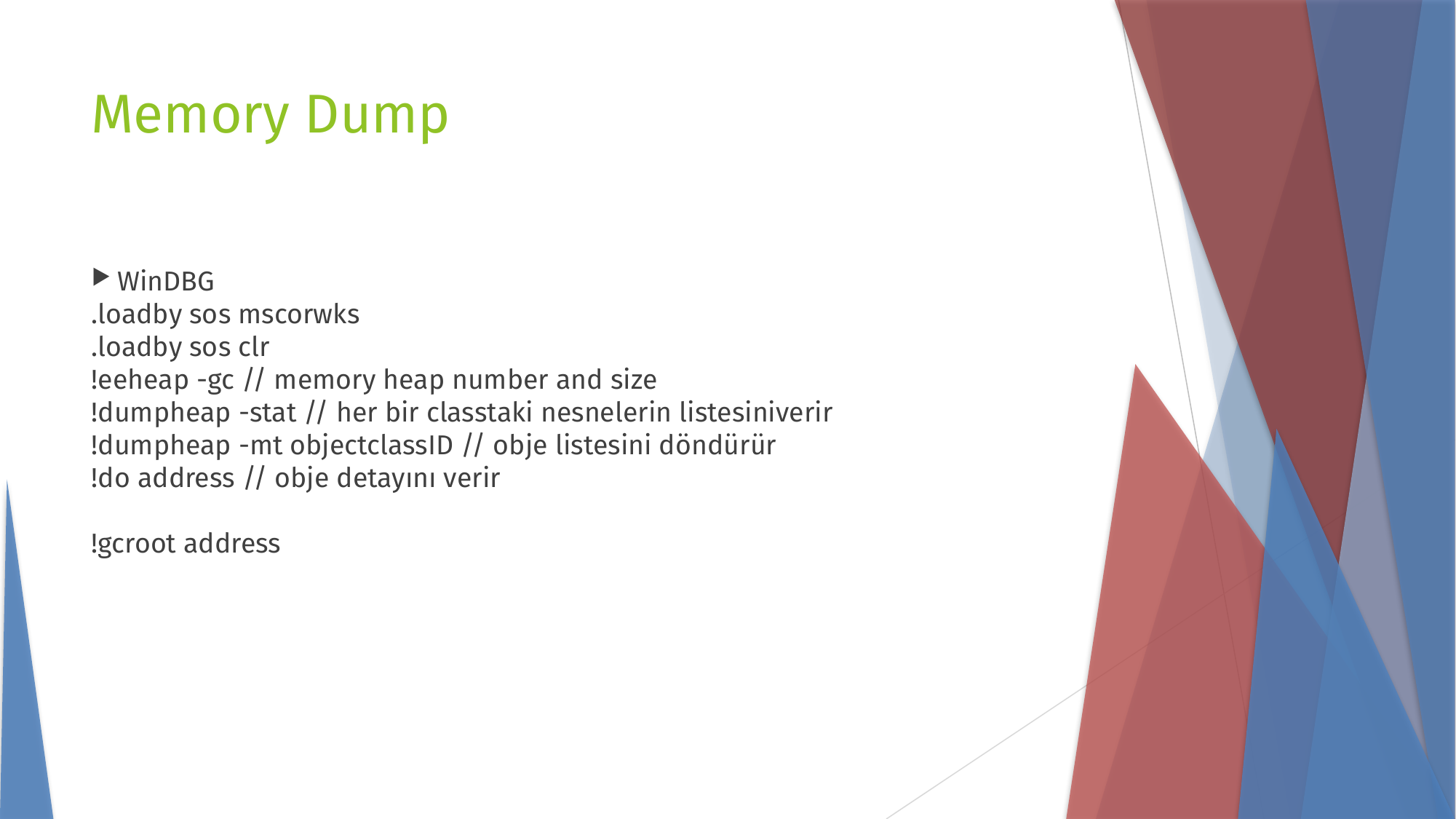

Memory Dump
WinDBG
.loadby sos mscorwks
.loadby sos clr
!eeheap -gc // memory heap number and size
!dumpheap -stat // her bir classtaki nesnelerin listesiniverir
!dumpheap -mt objectclassID // obje listesini döndürür
!do address // obje detayını verir

!gcroot address